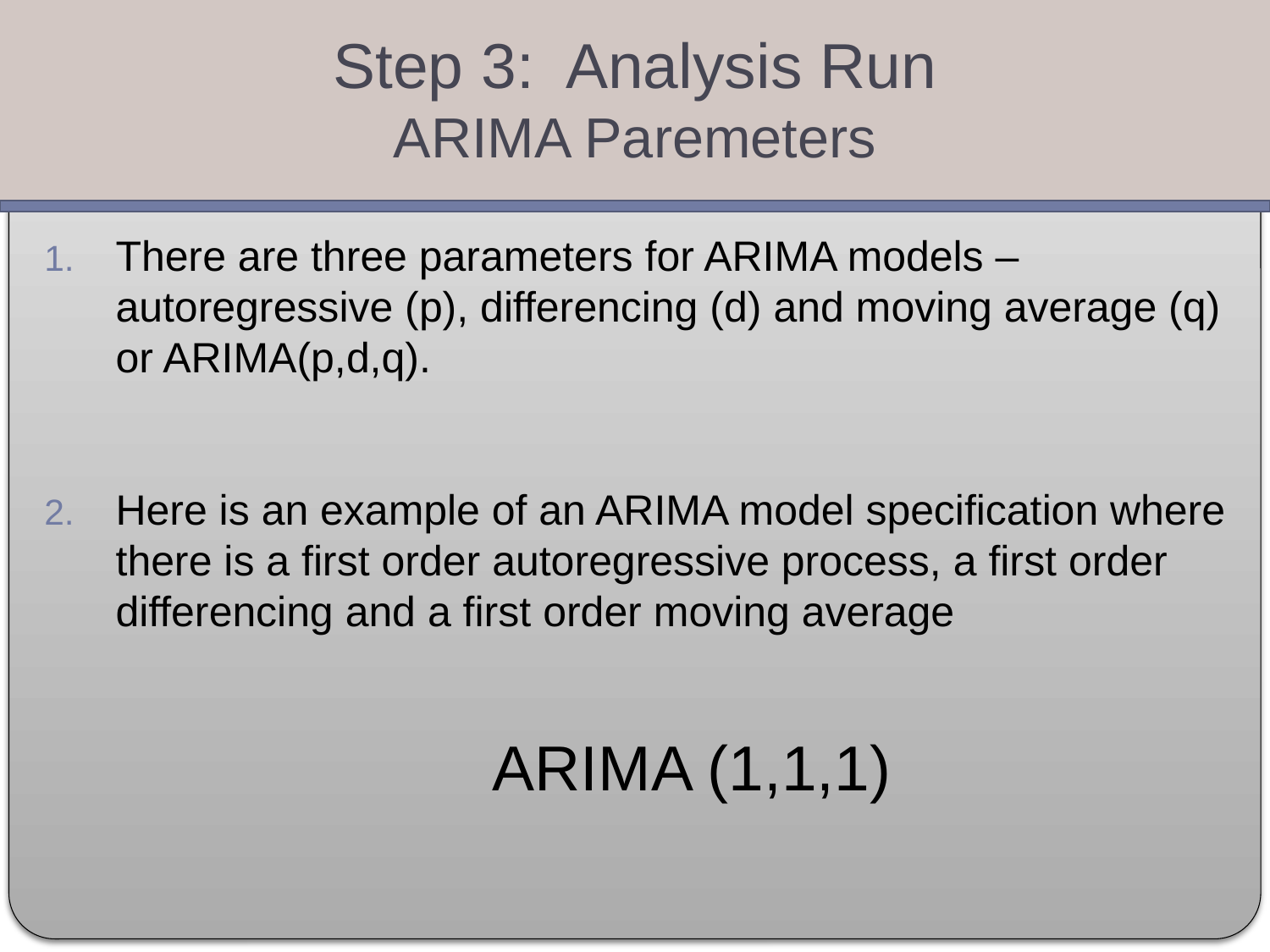

Step 3:  Analysis Run
ARIMA Paremeters

There are three parameters for ARIMA models – autoregressive (p), differencing (d) and moving average (q) or ARIMA(p,d,q).

Here is an example of an ARIMA model specification where there is a first order autoregressive process, a first order differencing and a first order moving average

                                      ARIMA (1,1,1)